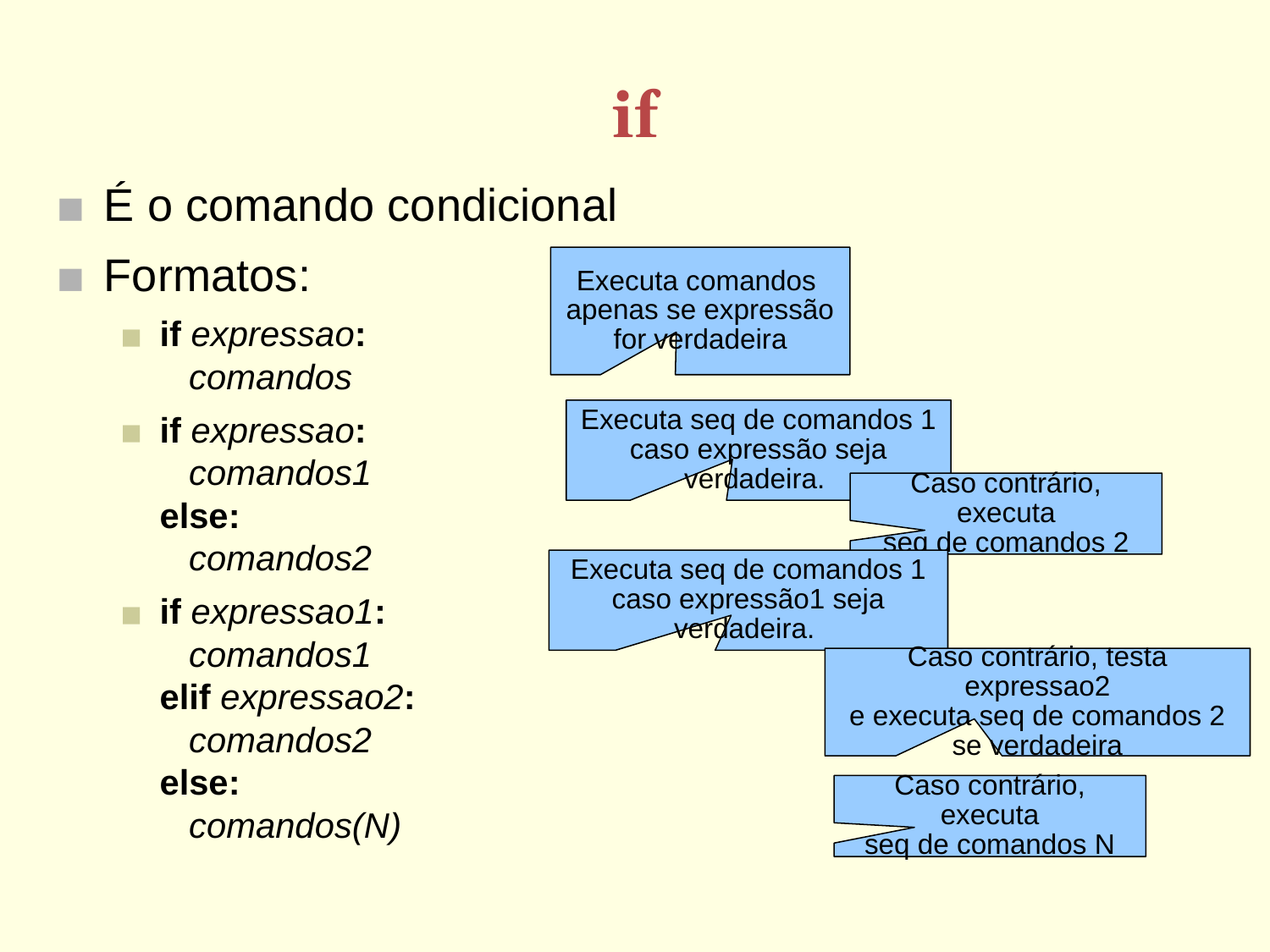

# if
É o comando condicional
Formatos:
if expressao:
   comandos
if expressao:
   comandos1
else:
   comandos2
if expressao1:
   comandos1
elif expressao2:
   comandos2
else:
   comandos(N)‏

Executa comandos
apenas se expressão
for verdadeira
Executa seq de comandos 1
caso expressão seja
verdadeira.
Caso contrário, executa
seq de comandos 2
Executa seq de comandos 1
caso expressão1 seja
verdadeira.
Caso contrário, testa expressao2
e executa seq de comandos 2
se verdadeira
Caso contrário, executa
seq de comandos N